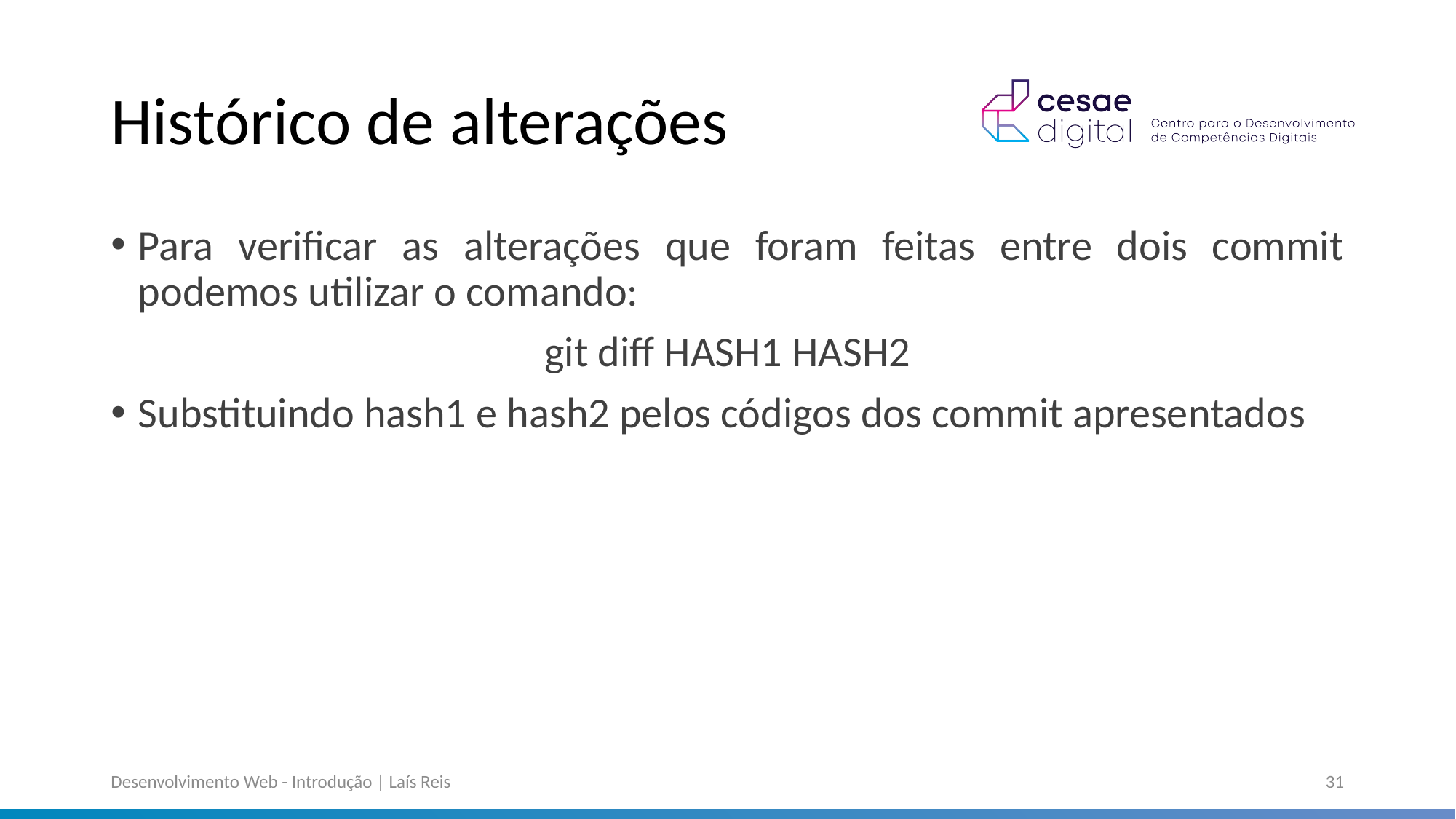

# Histórico de alterações
Para verificar as alterações que foram feitas entre dois commit podemos utilizar o comando:
git diff HASH1 HASH2
Substituindo hash1 e hash2 pelos códigos dos commit apresentados

Desenvolvimento Web - Introdução | Laís Reis
31